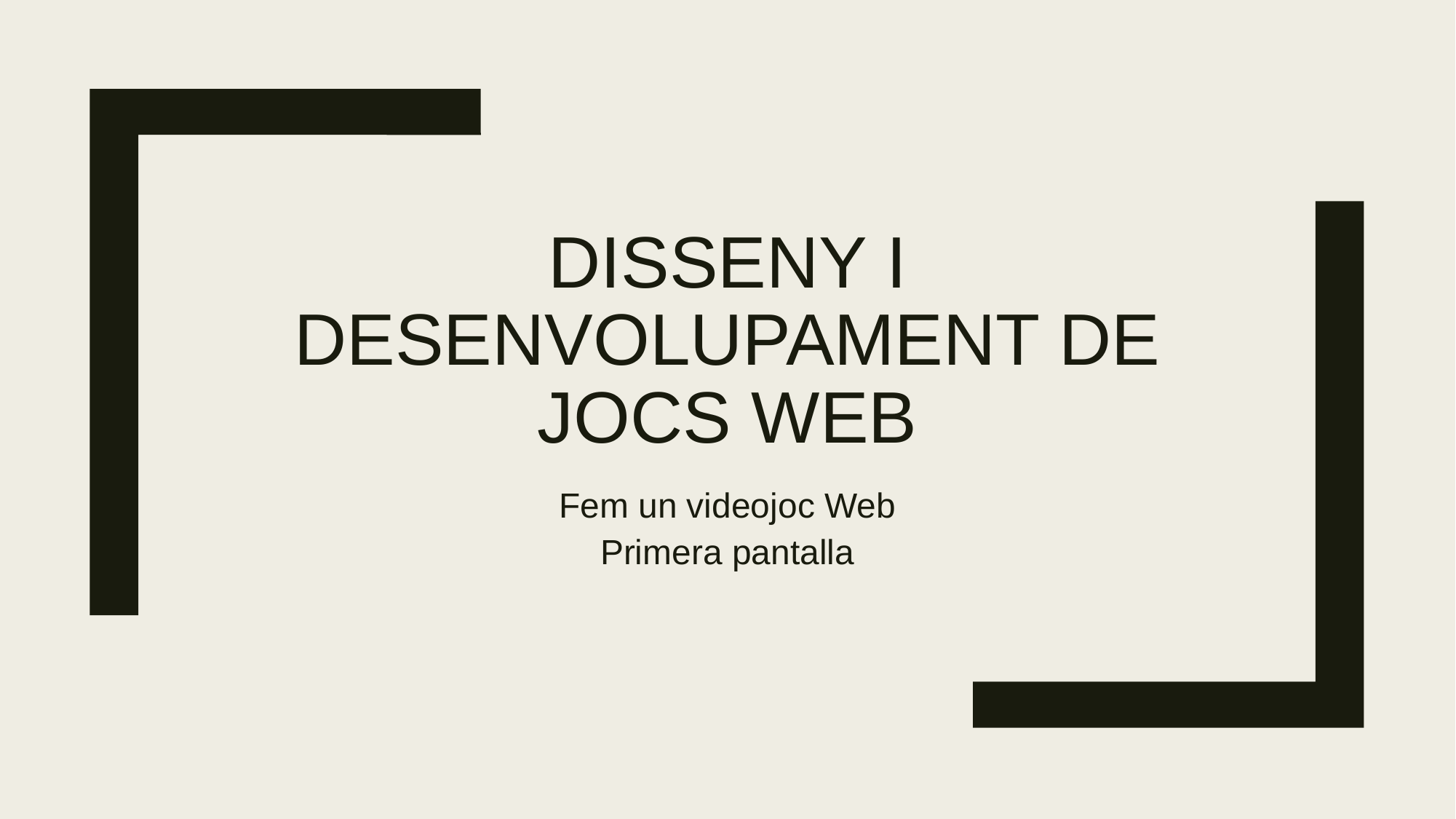

# Disseny i desenvolupament de jocs web
Fem un videojoc Web
Primera pantalla